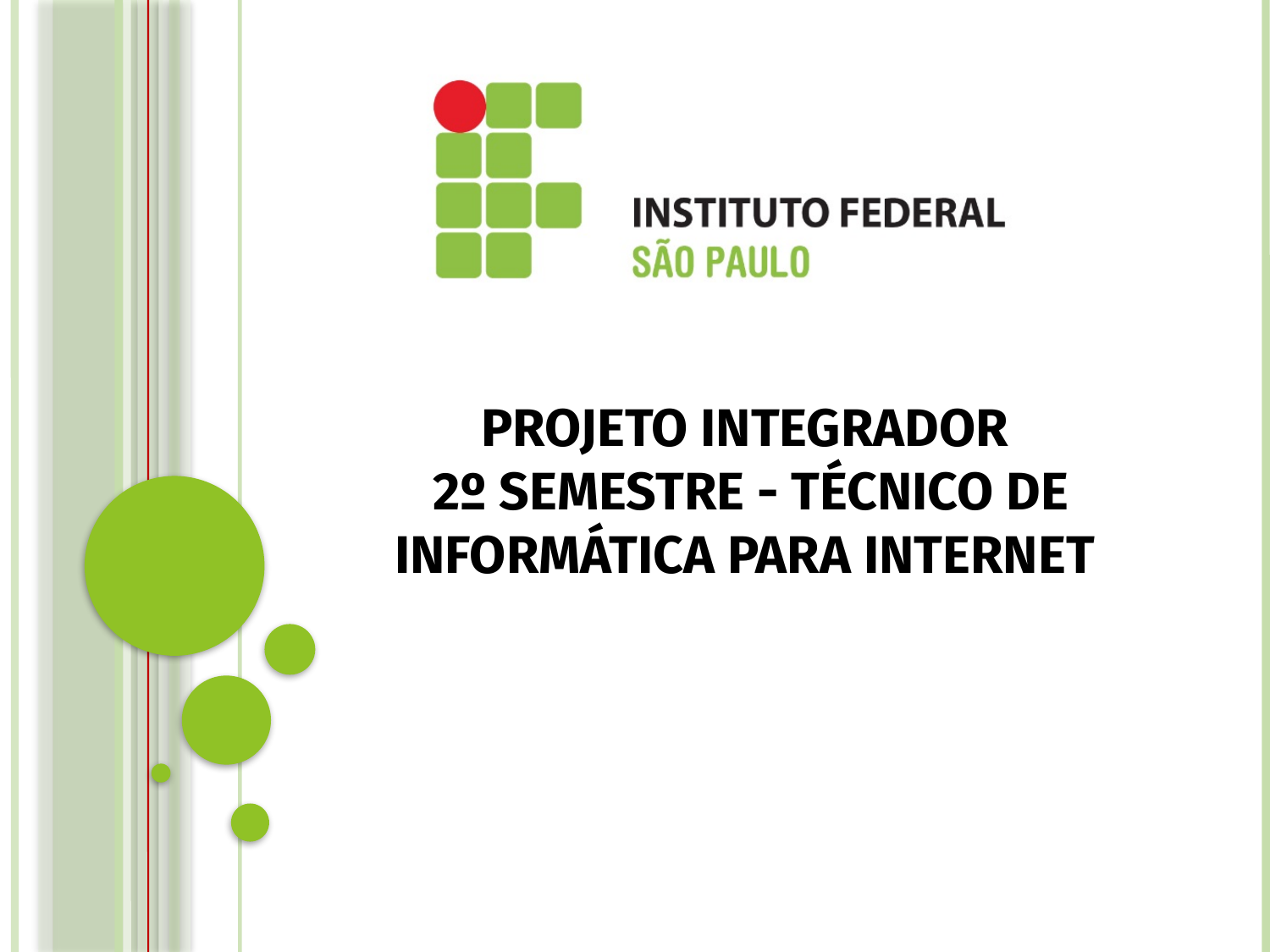

Projeto Integrador
 2º semestre - Técnico de Informática para Internet